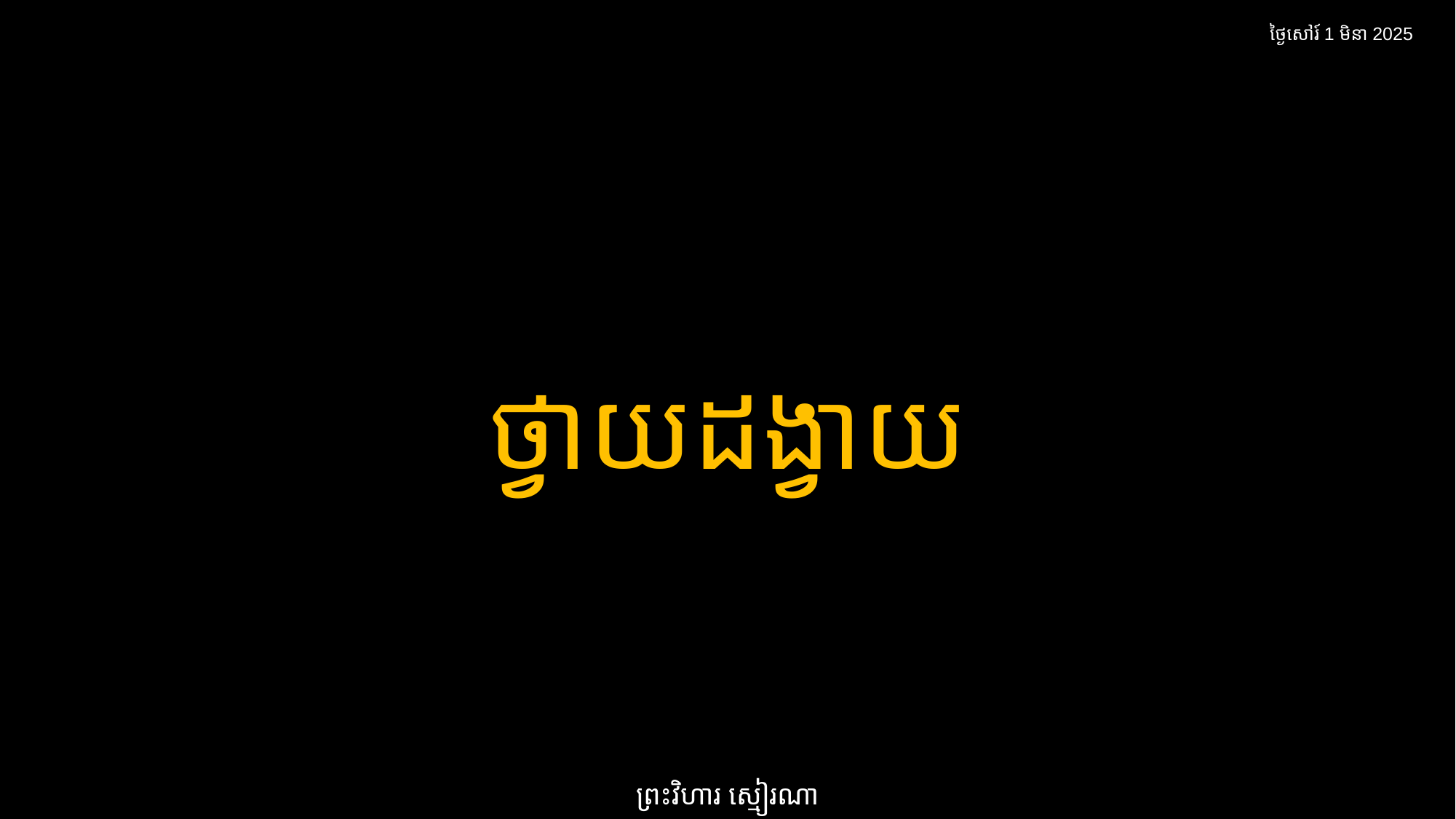

ថ្ងៃសៅរ៍ 1 មិនា 2025
ថ្វាយដង្វាយ
ព្រះវិហារ ស្មៀរណា